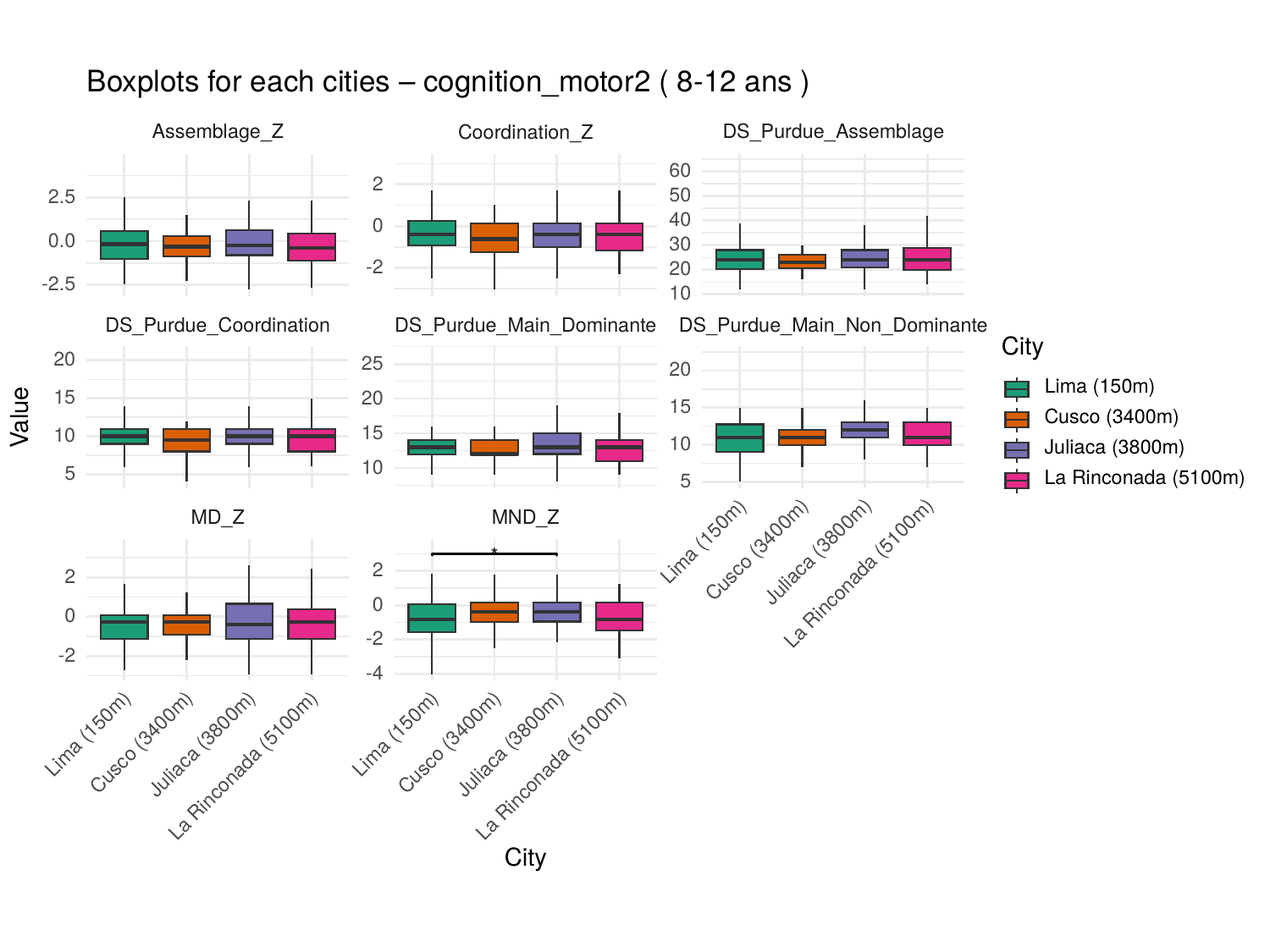

Boxplots for each cities – cognition_motor2 ( 8-12 ans )
DS_Purdue_Assemblage
Assemblage_Z
Coordination_Z

60

2

50

2.5

40

0

0.0

30

-2

20

-2.5

10

DS_Purdue_Coordination
DS_Purdue_Main_Dominante
DS_Purdue_Main_Non_Dominante
City

20
25

20

Lima (150m)

15
20

15

Value
Cusco (3400m)

15

10

10

Juliaca (3800m)

10

5

La Rinconada (5100m)

5

MD_Z
MND_Z
Lima (150m)

Cusco (3400m)
Juliaca (3800m)
*

2
La Rinconada (5100m)

2

0

0

-2

-2

-4

Lima (150m)
Lima (150m)
Cusco (3400m)
Cusco (3400m)
Juliaca (3800m)
Juliaca (3800m)
La Rinconada (5100m)
La Rinconada (5100m)
City